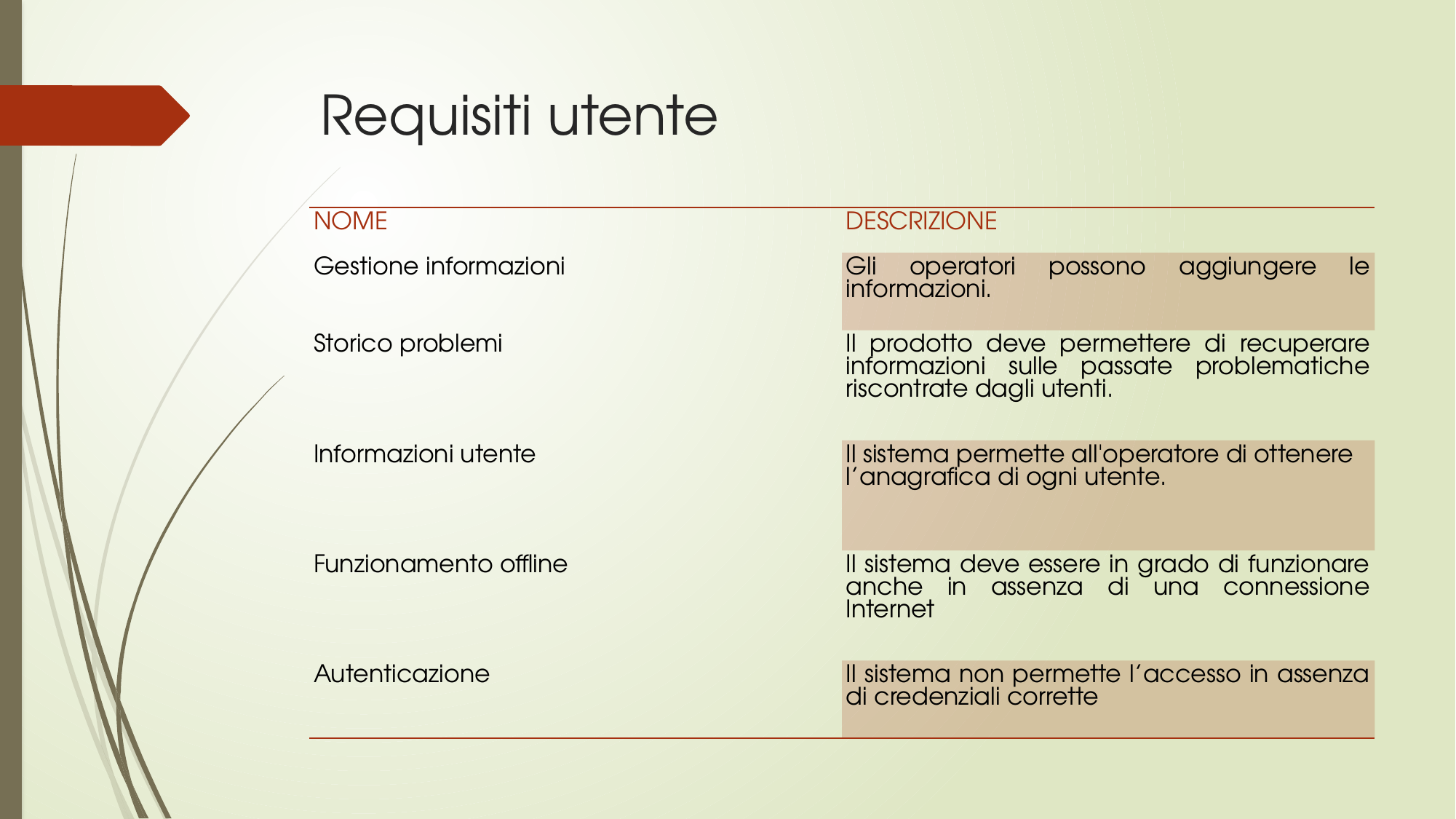

# Requisiti utente
| NOME | DESCRIZIONE |
| --- | --- |
| Gestione informazioni | Gli operatori possono aggiungere le informazioni. |
| Storico problemi | Il prodotto deve permettere di recuperare informazioni sulle passate problematiche riscontrate dagli utenti. |
| Informazioni utente | Il sistema permette all'operatore di ottenere l’anagrafica di ogni utente. |
| Funzionamento offline | Il sistema deve essere in grado di funzionare anche in assenza di una connessione Internet |
| Autenticazione | Il sistema non permette l’accesso in assenza di credenziali corrette |